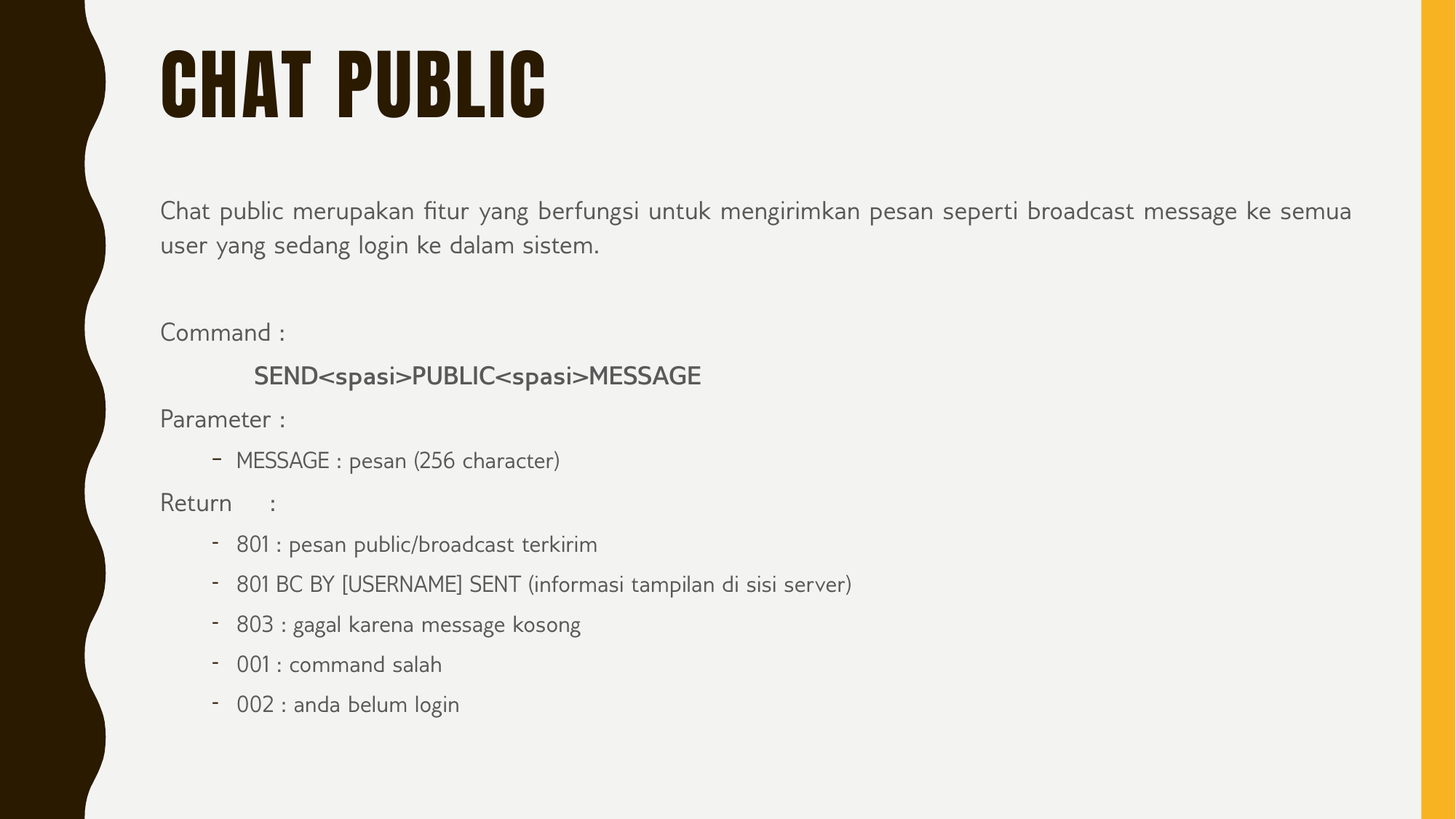

# CHAT PUBLIC
Chat public merupakan fitur yang berfungsi untuk mengirimkan pesan seperti broadcast message ke semua user yang sedang login ke dalam sistem.

Command :
	SEND<spasi>PUBLIC<spasi>MESSAGE
Parameter :
MESSAGE : pesan (256 character)
Return 	  :
801 : pesan public/broadcast terkirim
801 BC BY [USERNAME] SENT (informasi tampilan di sisi server)
803 : gagal karena message kosong
001 : command salah
002 : anda belum login